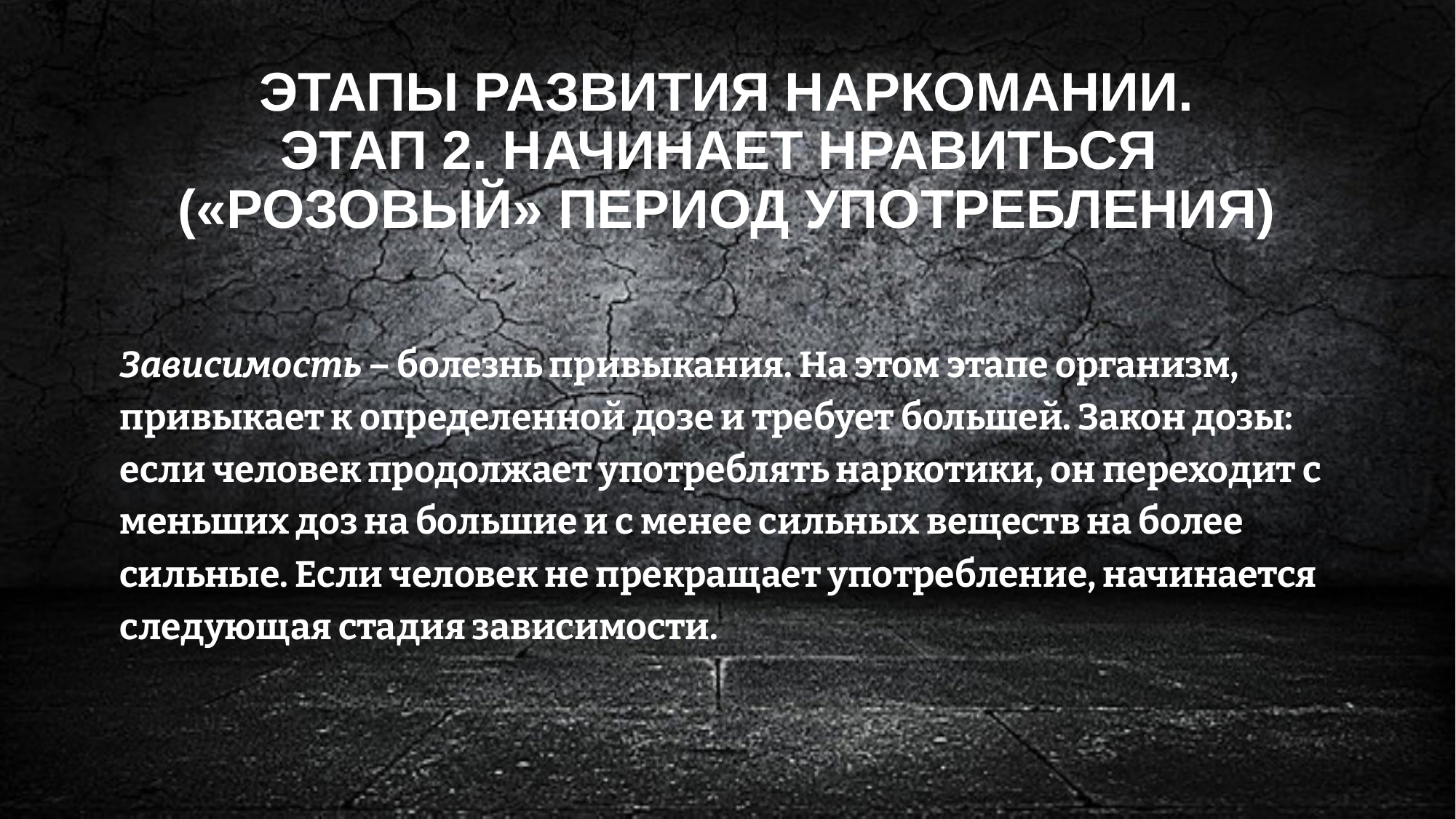

# Этапы развития наркомании. Этап 2. Начинает нравиться («розовый» период употребления)
Зависимость – болезнь привыкания. На этом этапе организм, привыкает к определенной дозе и требует большей. Закон дозы: если человек продолжает употреблять наркотики, он переходит с меньших доз на большие и с менее сильных веществ на более сильные. Если человек не прекращает употребление, начинается следующая стадия зависимости.